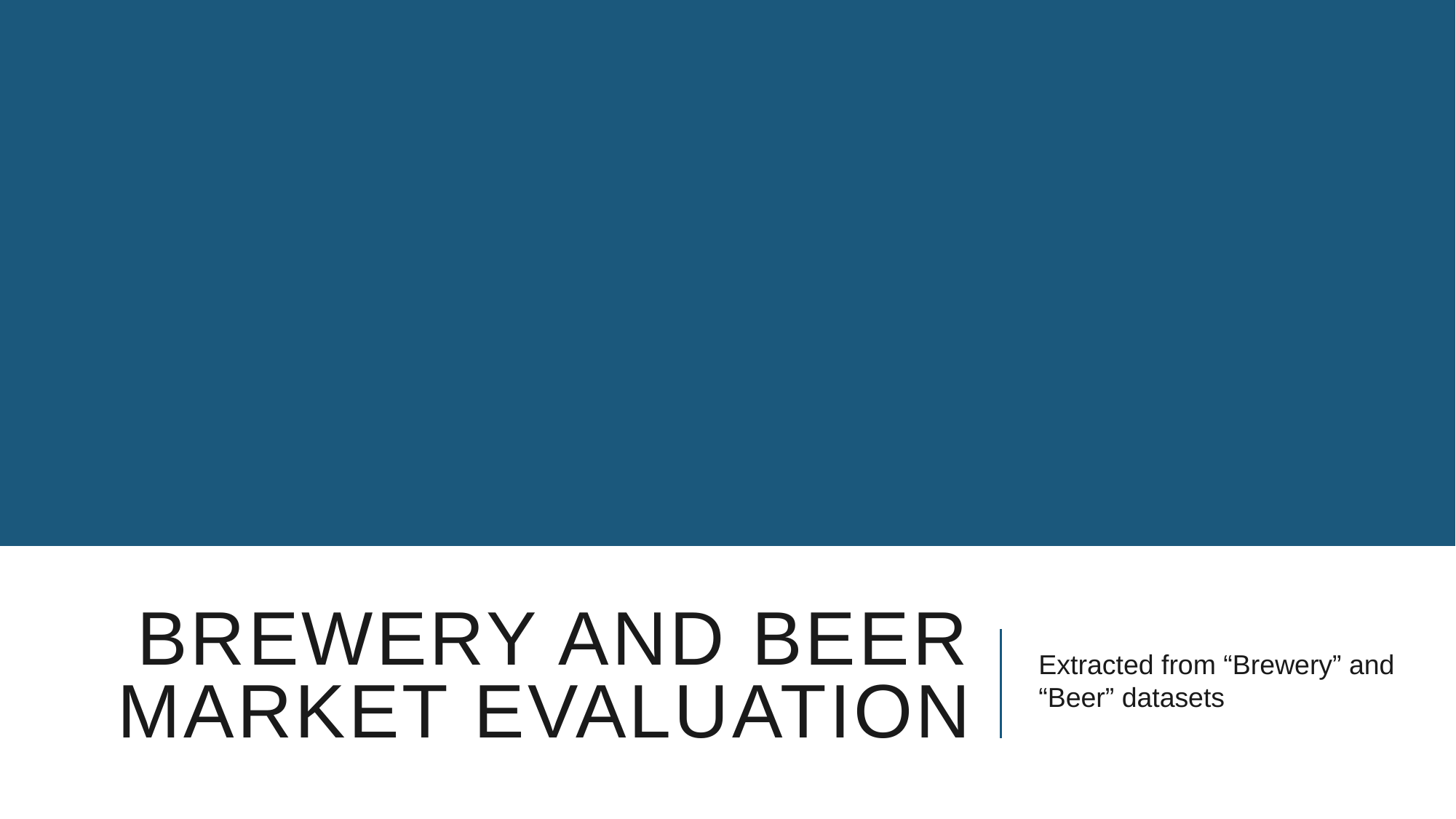

# Brewery and beer market evaluation
Extracted from “Brewery” and “Beer” datasets